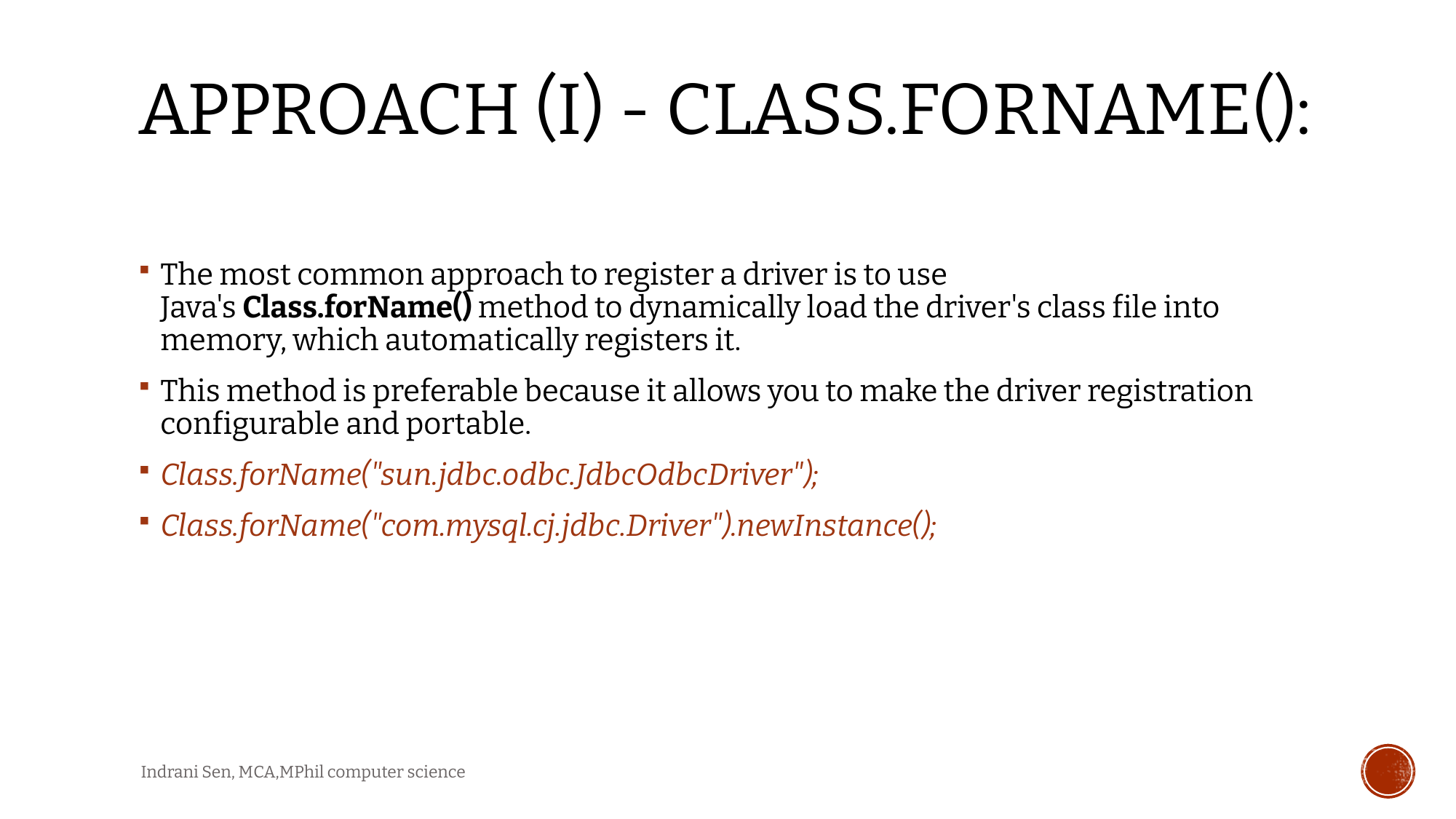

# Approach (I) - Class.forName():
The most common approach to register a driver is to use Java's Class.forName() method to dynamically load the driver's class file into memory, which automatically registers it.
This method is preferable because it allows you to make the driver registration configurable and portable.
Class.forName("sun.jdbc.odbc.JdbcOdbcDriver");
Class.forName("com.mysql.cj.jdbc.Driver").newInstance();

Indrani Sen, MCA,MPhil computer science